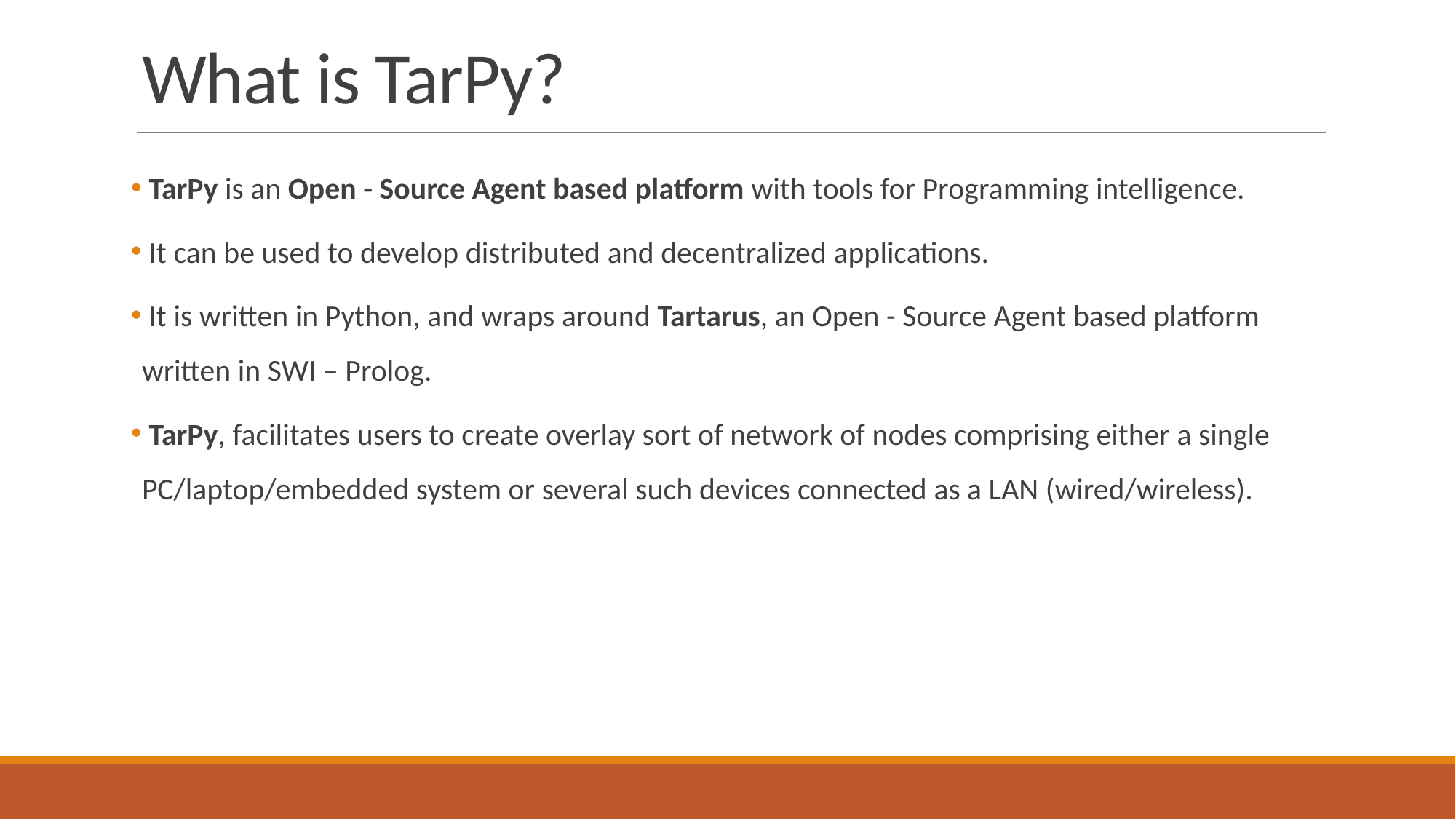

# What is TarPy?
 TarPy is an Open - Source Agent based platform with tools for Programming intelligence.
 It can be used to develop distributed and decentralized applications.
 It is written in Python, and wraps around Tartarus, an Open - Source Agent based platform written in SWI – Prolog.
 TarPy, facilitates users to create overlay sort of network of nodes comprising either a single PC/laptop/embedded system or several such devices connected as a LAN (wired/wireless).